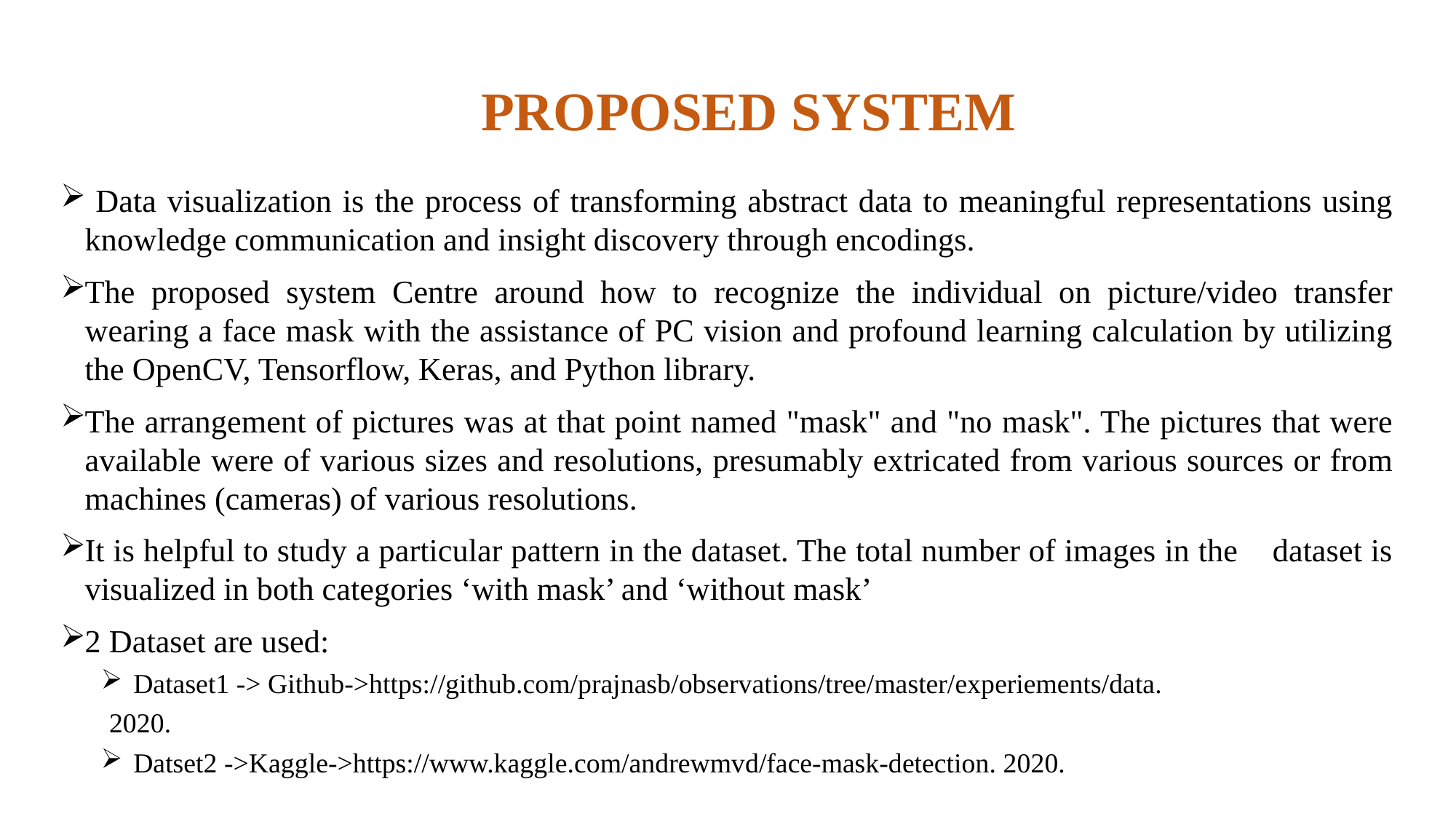

# PROPOSED SYSTEM
 Data visualization is the process of transforming abstract data to meaningful representations using knowledge communication and insight discovery through encodings.
The proposed system Centre around how to recognize the individual on picture/video transfer wearing a face mask with the assistance of PC vision and profound learning calculation by utilizing the OpenCV, Tensorflow, Keras, and Python library.
The arrangement of pictures was at that point named "mask" and "no mask". The pictures that were available were of various sizes and resolutions, presumably extricated from various sources or from machines (cameras) of various resolutions.
It is helpful to study a particular pattern in the dataset. The total number of images in the    dataset is visualized in both categories ‘with mask’ and ‘without mask’
2 Dataset are used:
Dataset1 -> Github->https://github.com/prajnasb/observations/tree/master/experiements/data.
2020.
Datset2 ->Kaggle->https://www.kaggle.com/andrewmvd/face-mask-detection. 2020.